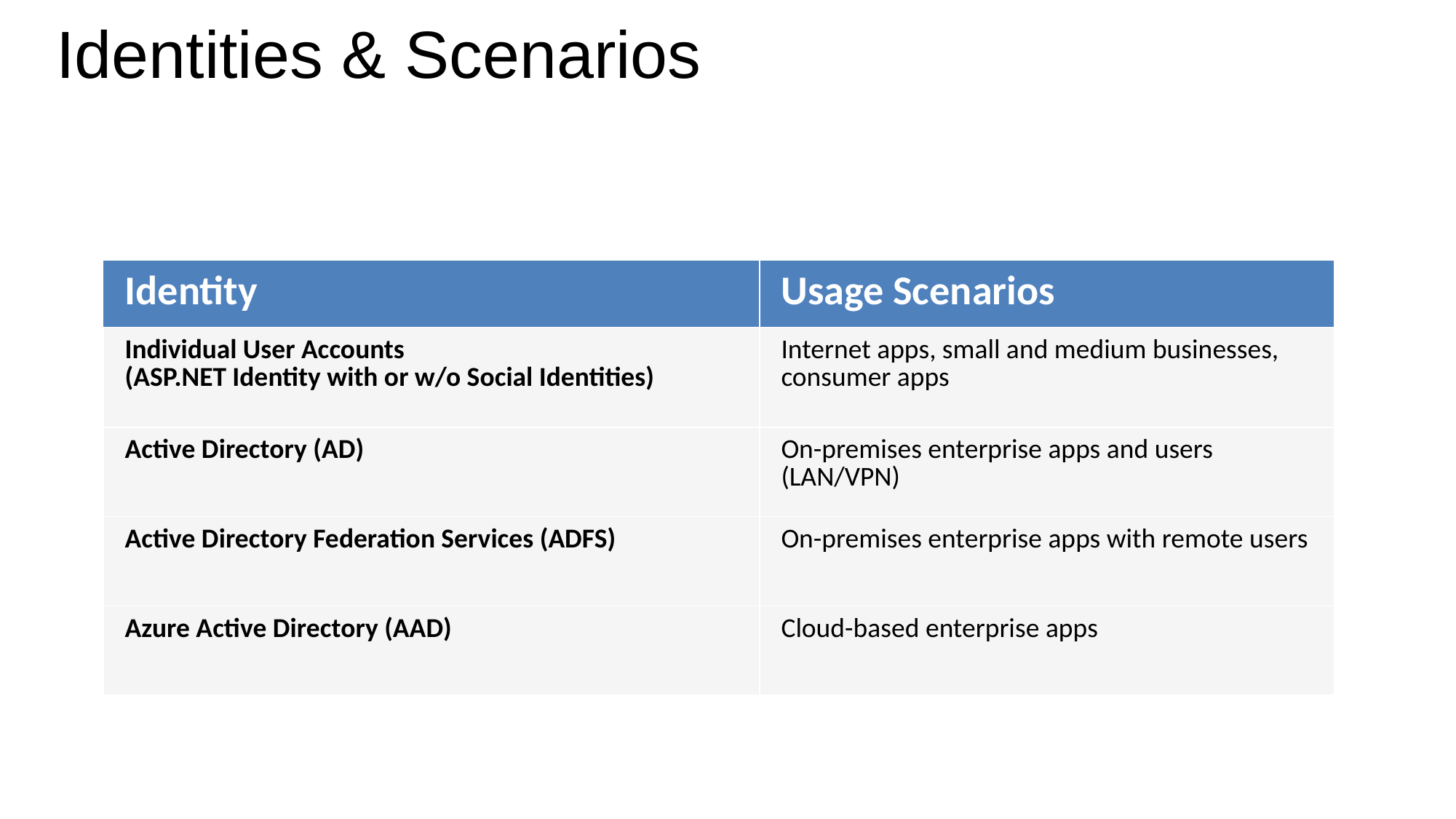

# Identities & Scenarios
| Identity | Usage Scenarios |
| --- | --- |
| Individual User Accounts (ASP.NET Identity with or w/o Social Identities) | Internet apps, small and medium businesses, consumer apps |
| Active Directory (AD) | On-premises enterprise apps and users (LAN/VPN) |
| Active Directory Federation Services (ADFS) | On-premises enterprise apps with remote users |
| Azure Active Directory (AAD) | Cloud-based enterprise apps |